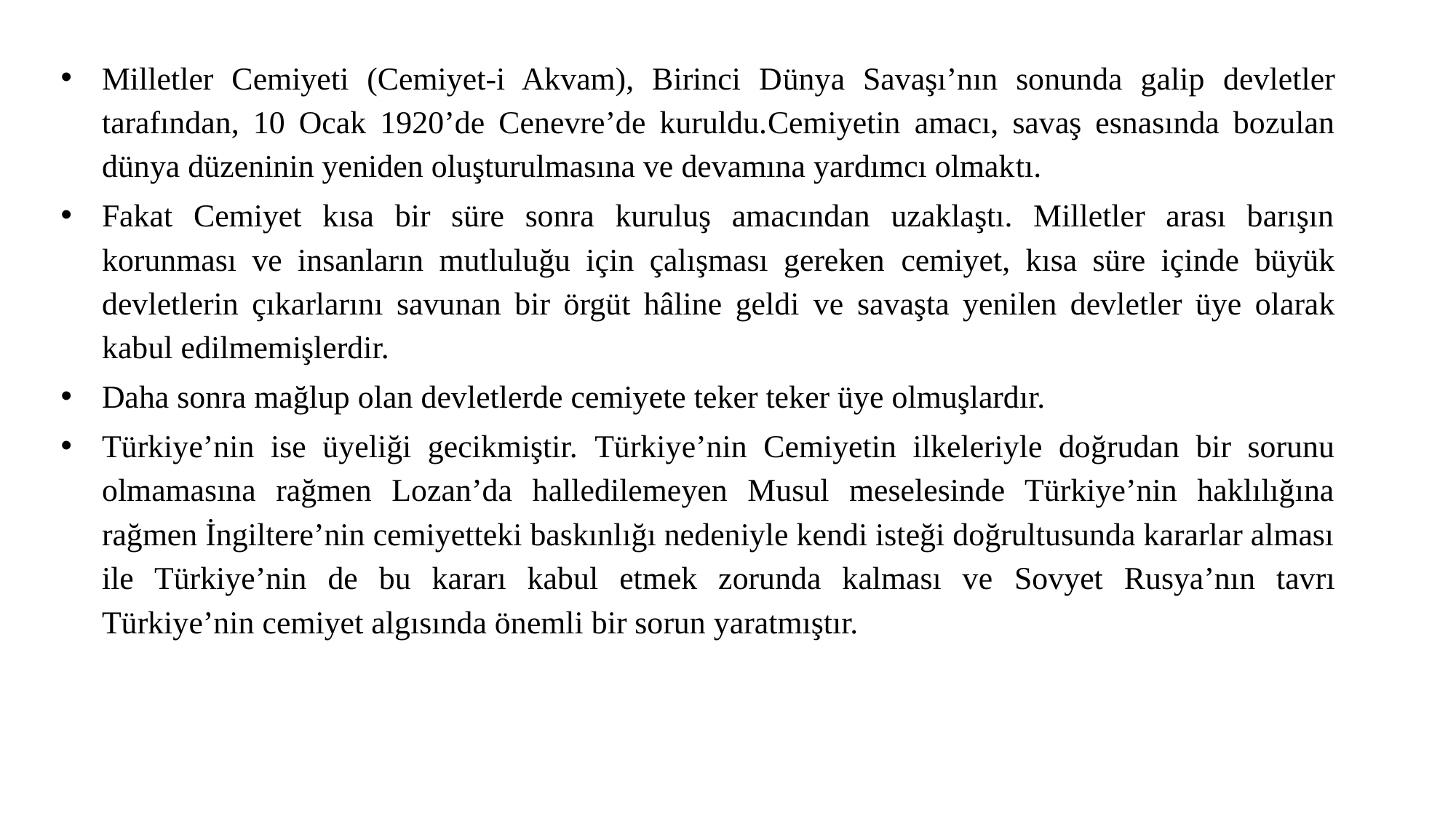

Milletler Cemiyeti (Cemiyet-i Akvam), Birinci Dünya Savaşı’nın sonunda galip devletler tarafından, 10 Ocak 1920’de Cenevre’de kuruldu.Cemiyetin amacı, savaş esnasında bozulan dünya düzeninin yeniden oluşturulmasına ve devamına yardımcı olmaktı.
Fakat Cemiyet kısa bir süre sonra kuruluş amacından uzaklaştı. Milletler arası barışın korunması ve insanların mutluluğu için çalışması gereken cemiyet, kısa süre içinde büyük devletlerin çıkarlarını savunan bir örgüt hâline geldi ve savaşta yenilen devletler üye olarak kabul edilmemişlerdir.
Daha sonra mağlup olan devletlerde cemiyete teker teker üye olmuşlardır.
Türkiye’nin ise üyeliği gecikmiştir. Türkiye’nin Cemiyetin ilkeleriyle doğrudan bir sorunu olmamasına rağmen Lozan’da halledilemeyen Musul meselesinde Türkiye’nin haklılığına rağmen İngiltere’nin cemiyetteki baskınlığı nedeniyle kendi isteği doğrultusunda kararlar alması ile Türkiye’nin de bu kararı kabul etmek zorunda kalması ve Sovyet Rusya’nın tavrı Türkiye’nin cemiyet algısında önemli bir sorun yaratmıştır.